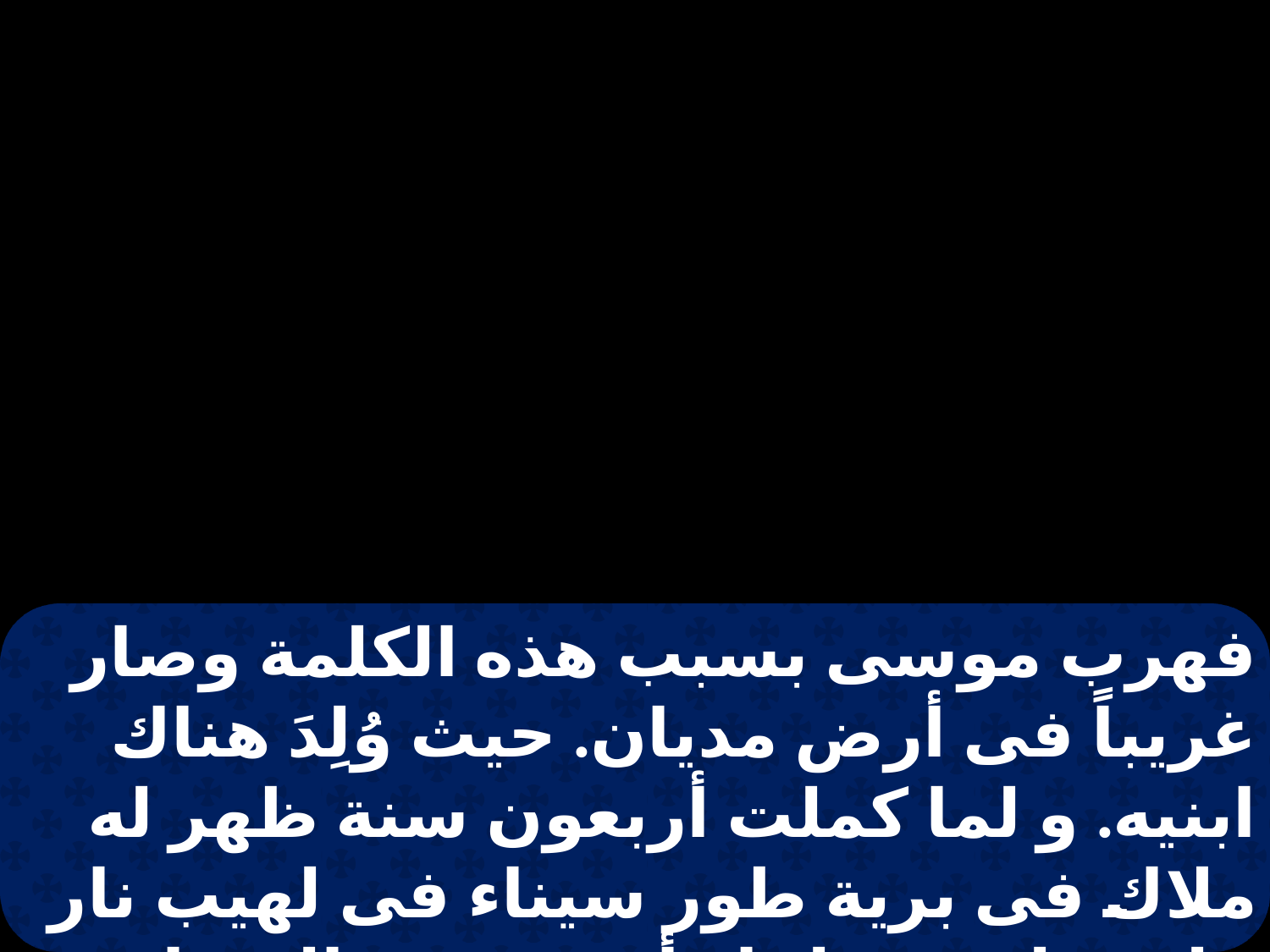

فهرب موسى بسبب هذه الكلمة وصار غريباً فى أرض مديان. حيث وُلِدَ هناك ابنيه. و لما كملت أربعون سنة ظهر له ملاك فى برية طور سيناء فى لهيب نار على عليقة. فلما رأى موسى الرؤيا، تعجب. و فيما هو يتقدم ليتأمل.